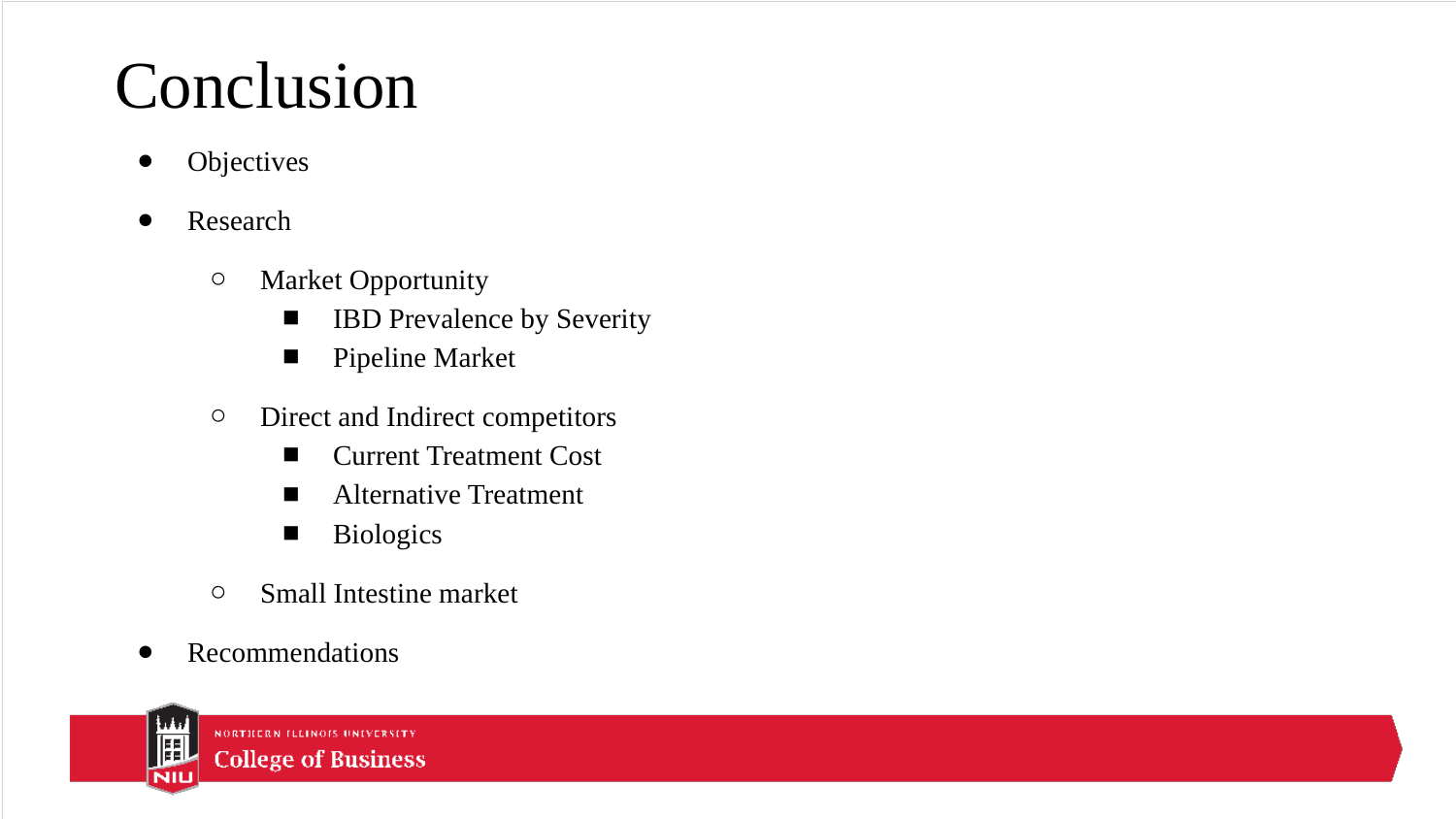

# Conclusion
Objectives
Research
Market Opportunity
IBD Prevalence by Severity
Pipeline Market
Direct and Indirect competitors
Current Treatment Cost
Alternative Treatment
Biologics
Small Intestine market
Recommendations